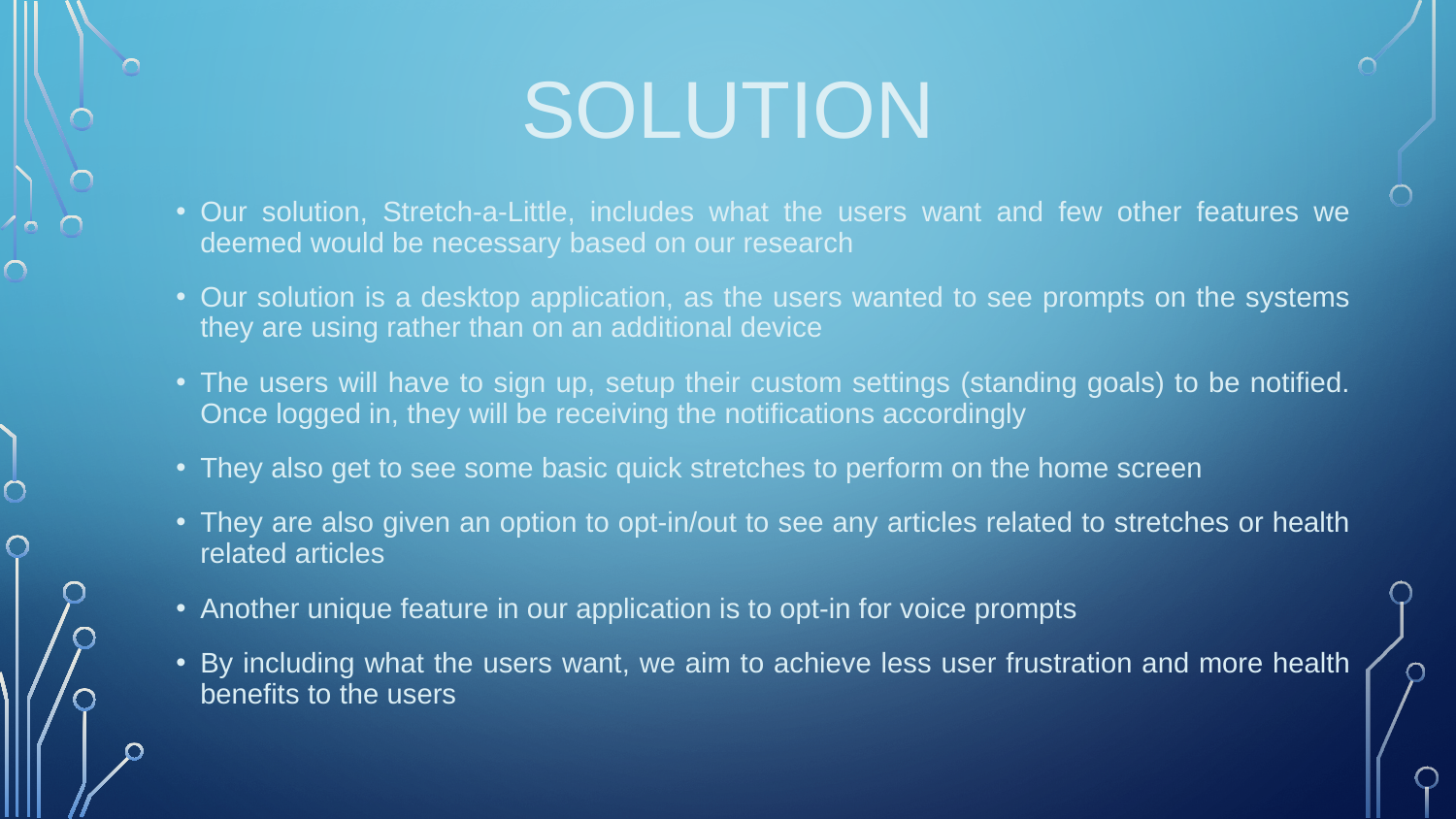

# SOLUTION

Our solution, Stretch-a-Little, includes what the users want and few other features we deemed would be necessary based on our research
Our solution is a desktop application, as the users wanted to see prompts on the systems they are using rather than on an additional device
The users will have to sign up, setup their custom settings (standing goals) to be notified. Once logged in, they will be receiving the notifications accordingly
They also get to see some basic quick stretches to perform on the home screen
They are also given an option to opt-in/out to see any articles related to stretches or health related articles
Another unique feature in our application is to opt-in for voice prompts
By including what the users want, we aim to achieve less user frustration and more health benefits to the users